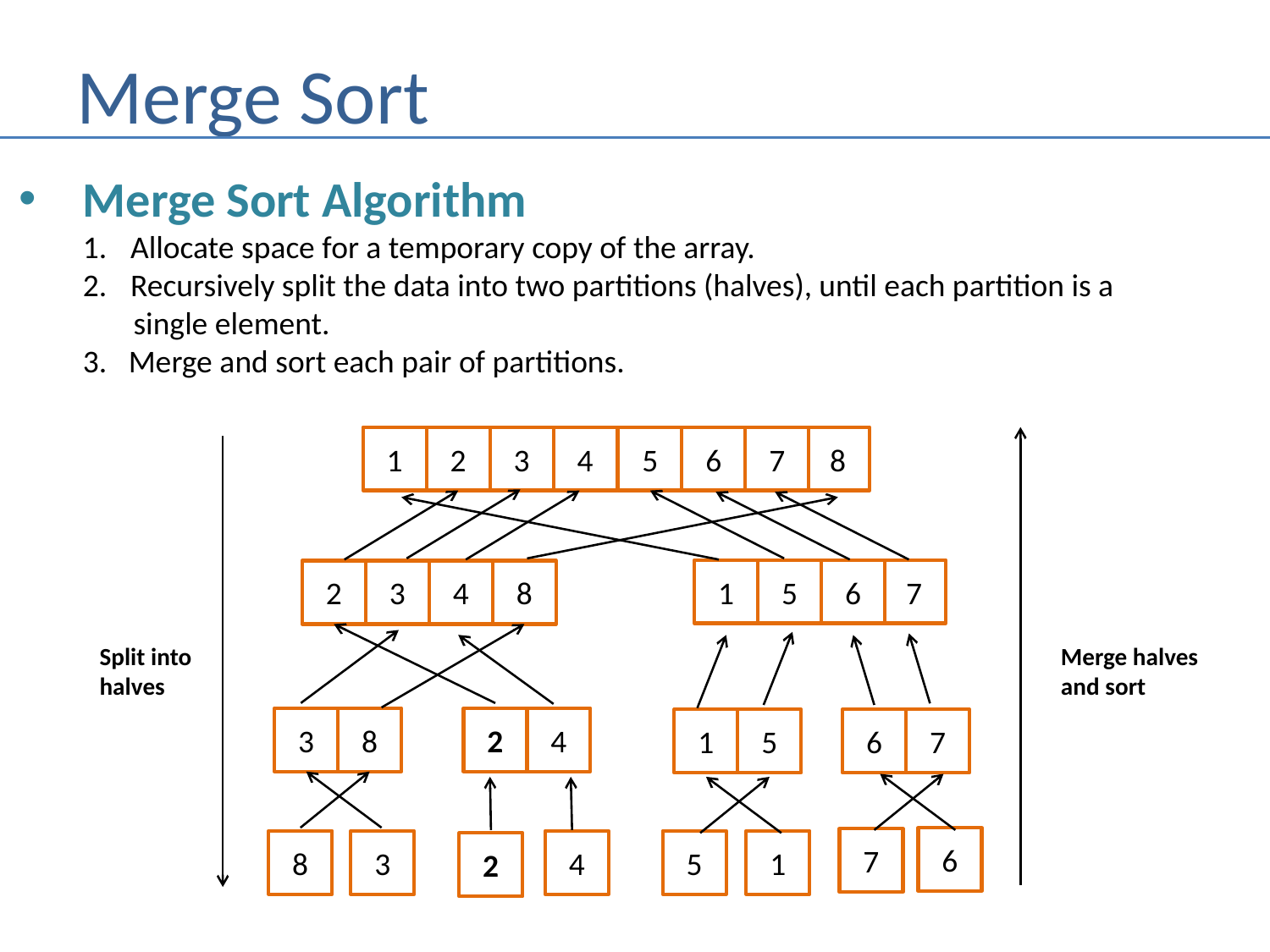

# Merge Sort
Merge Sort Algorithm
Allocate space for a temporary copy of the array.
Recursively split the data into two partitions (halves), until each partition is a
       single element.
3.   Merge and sort each pair of partitions.
1
2
3
4
5
6
7
8
1
5
6
7
2
3
4
8
Split into
halves
Merge halves
and sort
3
8
2
4
1
5
6
7
6
7
8
3
4
5
1
2